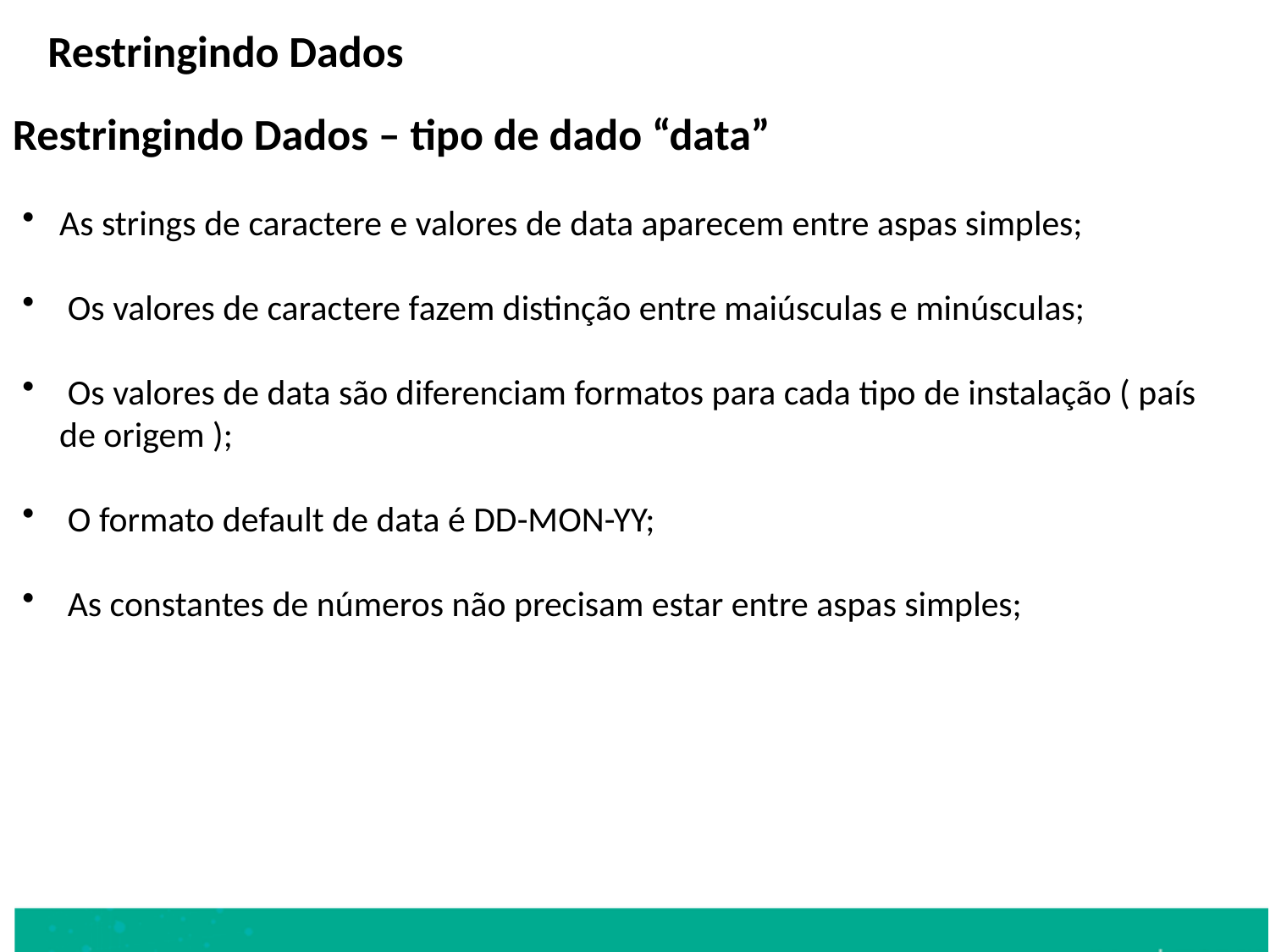

Restringindo Dados
Restringindo Dados – tipo de dado “data”
As strings de caractere e valores de data aparecem entre aspas simples;

 Os valores de caractere fazem distinção entre maiúsculas e minúsculas;

 Os valores de data são diferenciam formatos para cada tipo de instalação ( país de origem );

 O formato default de data é DD-MON-YY;

 As constantes de números não precisam estar entre aspas simples;